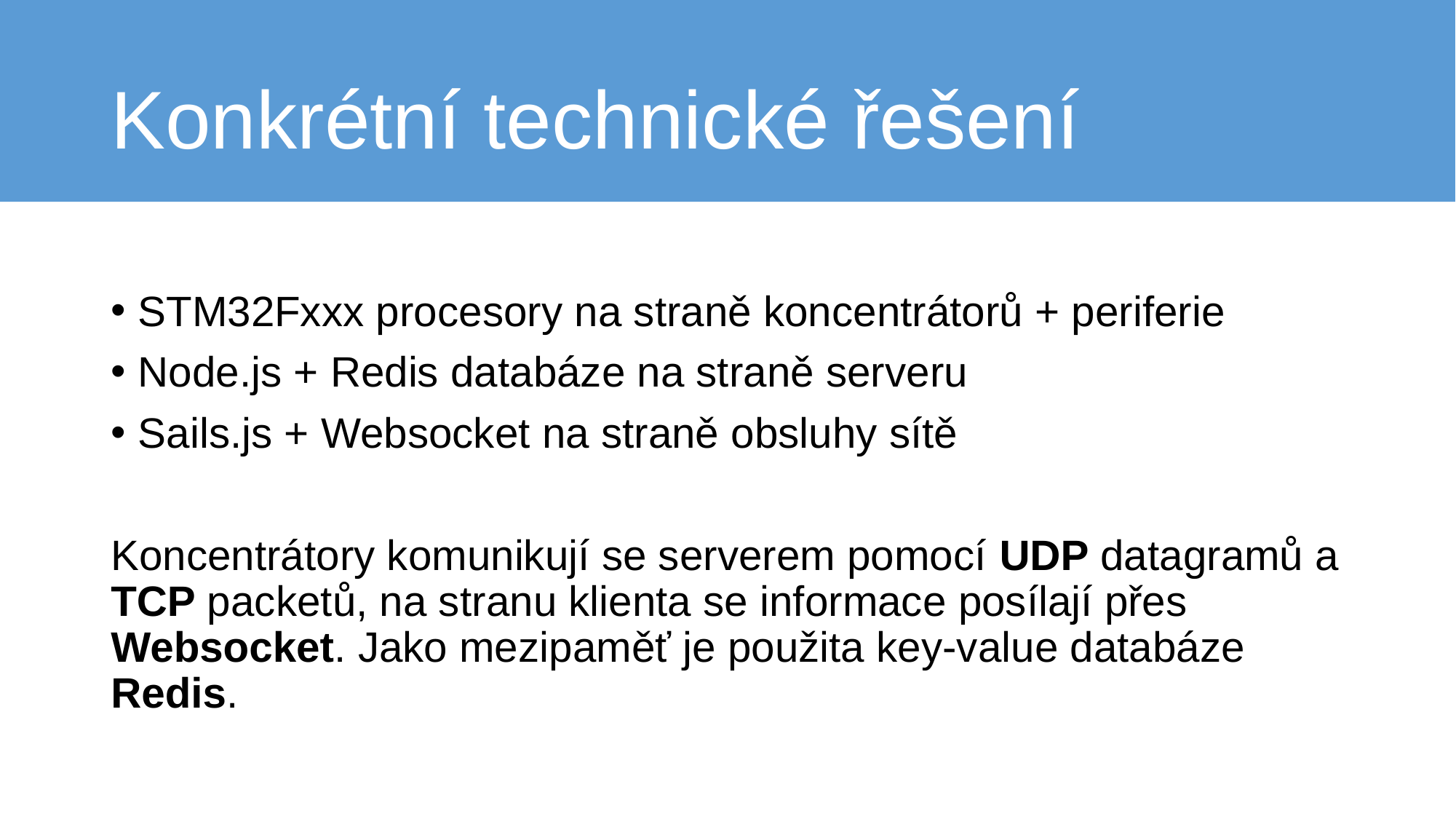

# Konkrétní technické řešení

STM32Fxxx procesory na straně koncentrátorů + periferie
Node.js + Redis databáze na straně serveru
Sails.js + Websocket na straně obsluhy sítě

Koncentrátory komunikují se serverem pomocí UDP datagramů a TCP packetů, na stranu klienta se informace posílají přes Websocket. Jako mezipaměť je použita key-value databáze Redis.